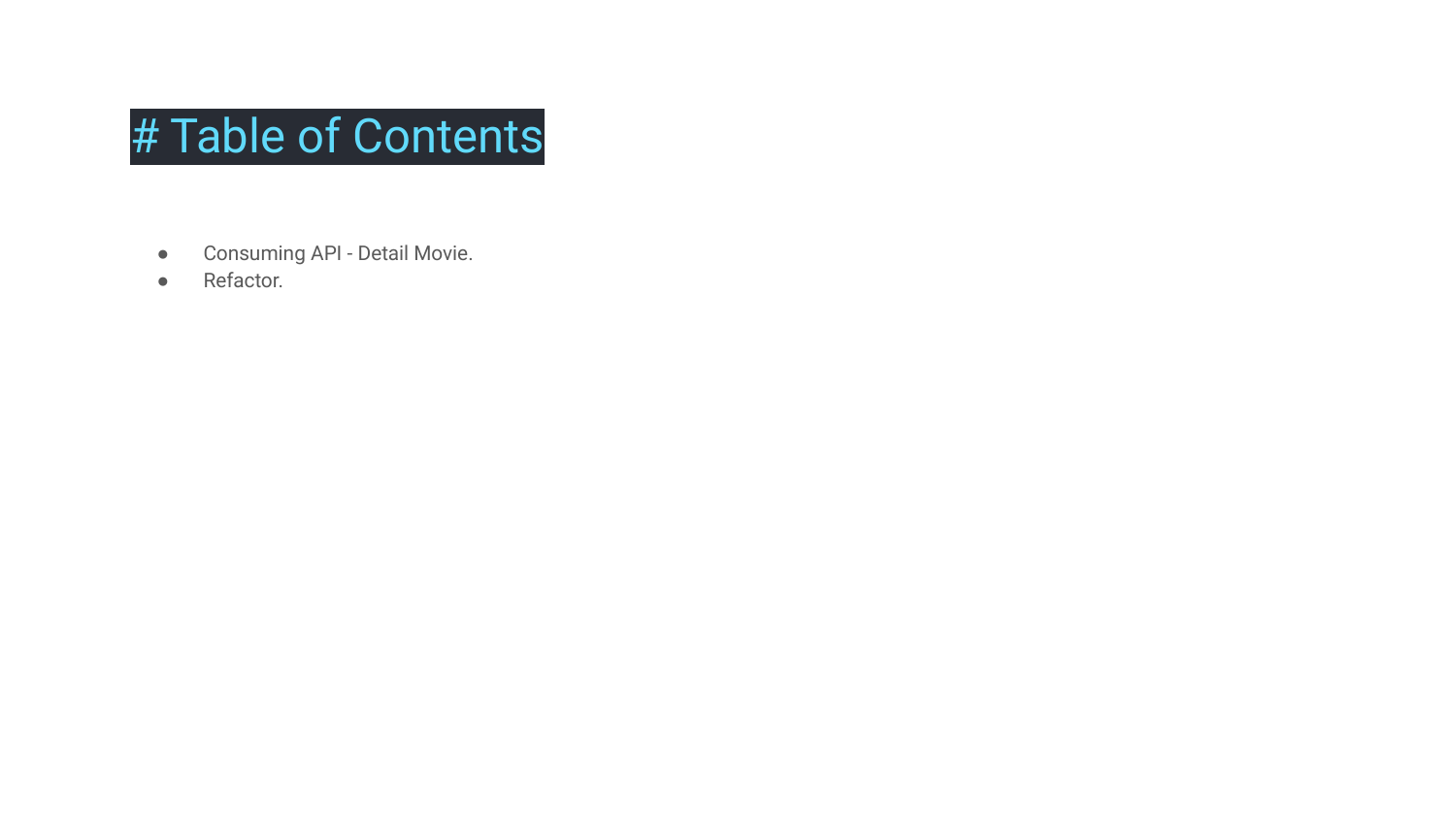

# Table of Contents
Consuming API - Detail Movie.
Refactor.